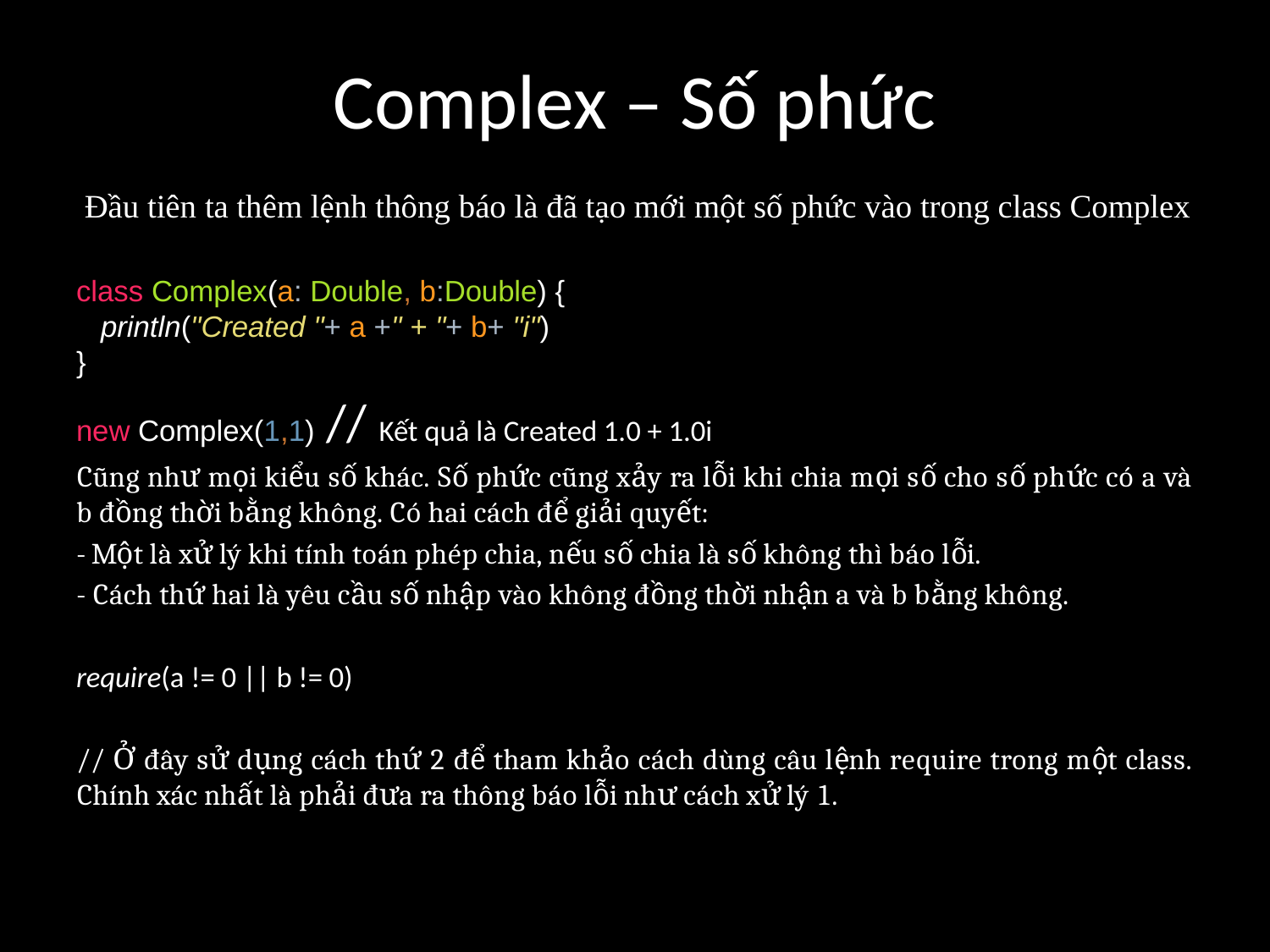

# Complex – Số phức
 Đầu tiên ta thêm lệnh thông báo là đã tạo mới một số phức vào trong class Complex

class Complex(a: Double, b:Double) {
   println("Created "+ a +" + "+ b+ "i")
}
new Complex(1,1) // Kết quả là Created 1.0 + 1.0i
Cũng như mọi kiểu số khác. Số phức cũng xảy ra lỗi khi chia mọi số cho số phức có a và b đồng thời bằng không. Có hai cách để giải quyết:
- Một là xử lý khi tính toán phép chia, nếu số chia là số không thì báo lỗi.
- Cách thứ hai là yêu cầu số nhập vào không đồng thời nhận a và b bằng không.

require(a != 0 || b != 0)

// Ở đây sử dụng cách thứ 2 để tham khảo cách dùng câu lệnh require trong một class. Chính xác nhất là phải đưa ra thông báo lỗi như cách xử lý 1.